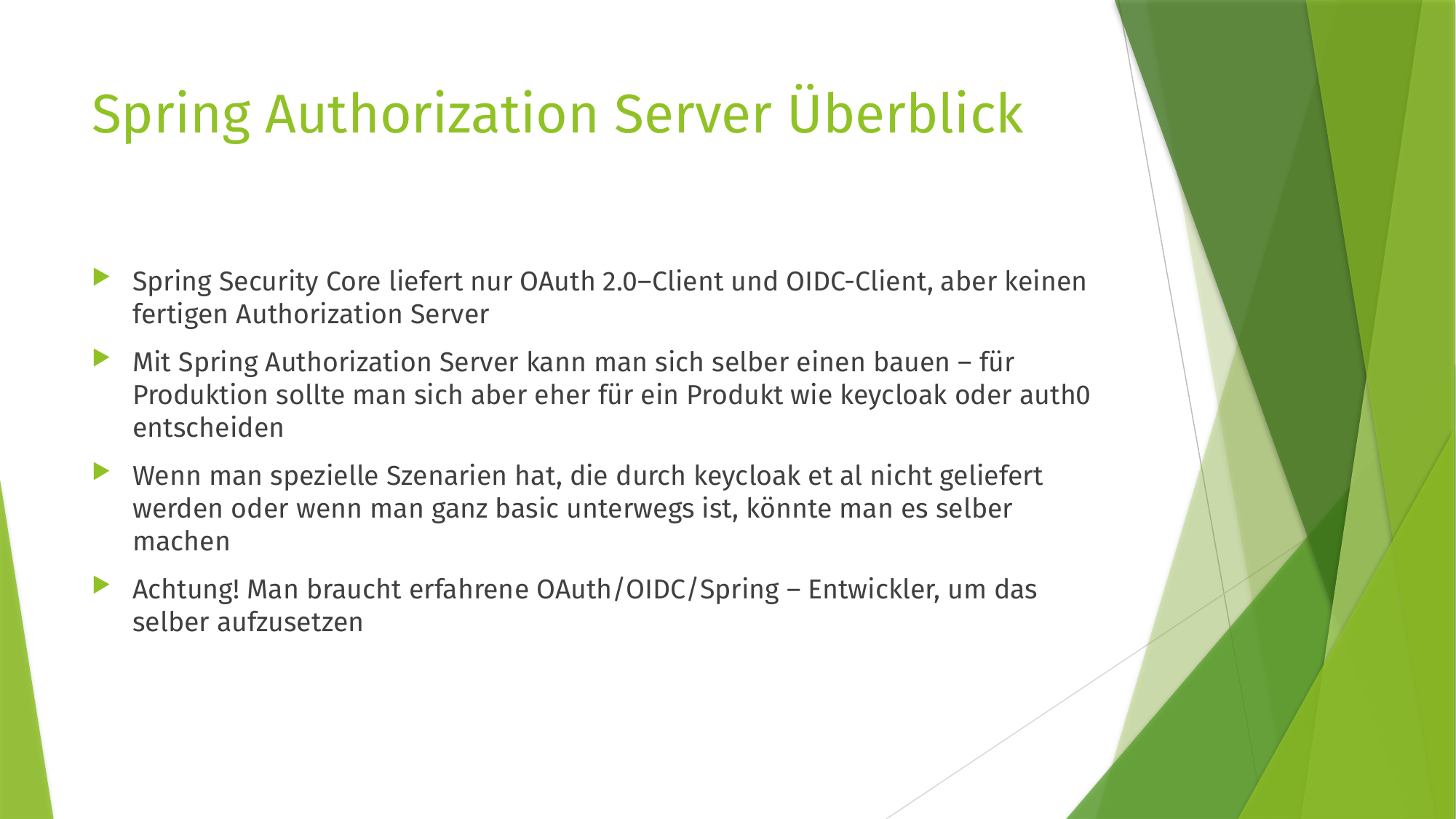

# Spring Authorization Server Überblick
Spring Security Core liefert nur OAuth 2.0–Client und OIDC-Client, aber keinen fertigen Authorization Server
Mit Spring Authorization Server kann man sich selber einen bauen – für Produktion sollte man sich aber eher für ein Produkt wie keycloak oder auth0 entscheiden
Wenn man spezielle Szenarien hat, die durch keycloak et al nicht geliefert werden oder wenn man ganz basic unterwegs ist, könnte man es selber machen
Achtung! Man braucht erfahrene OAuth/OIDC/Spring – Entwickler, um das selber aufzusetzen